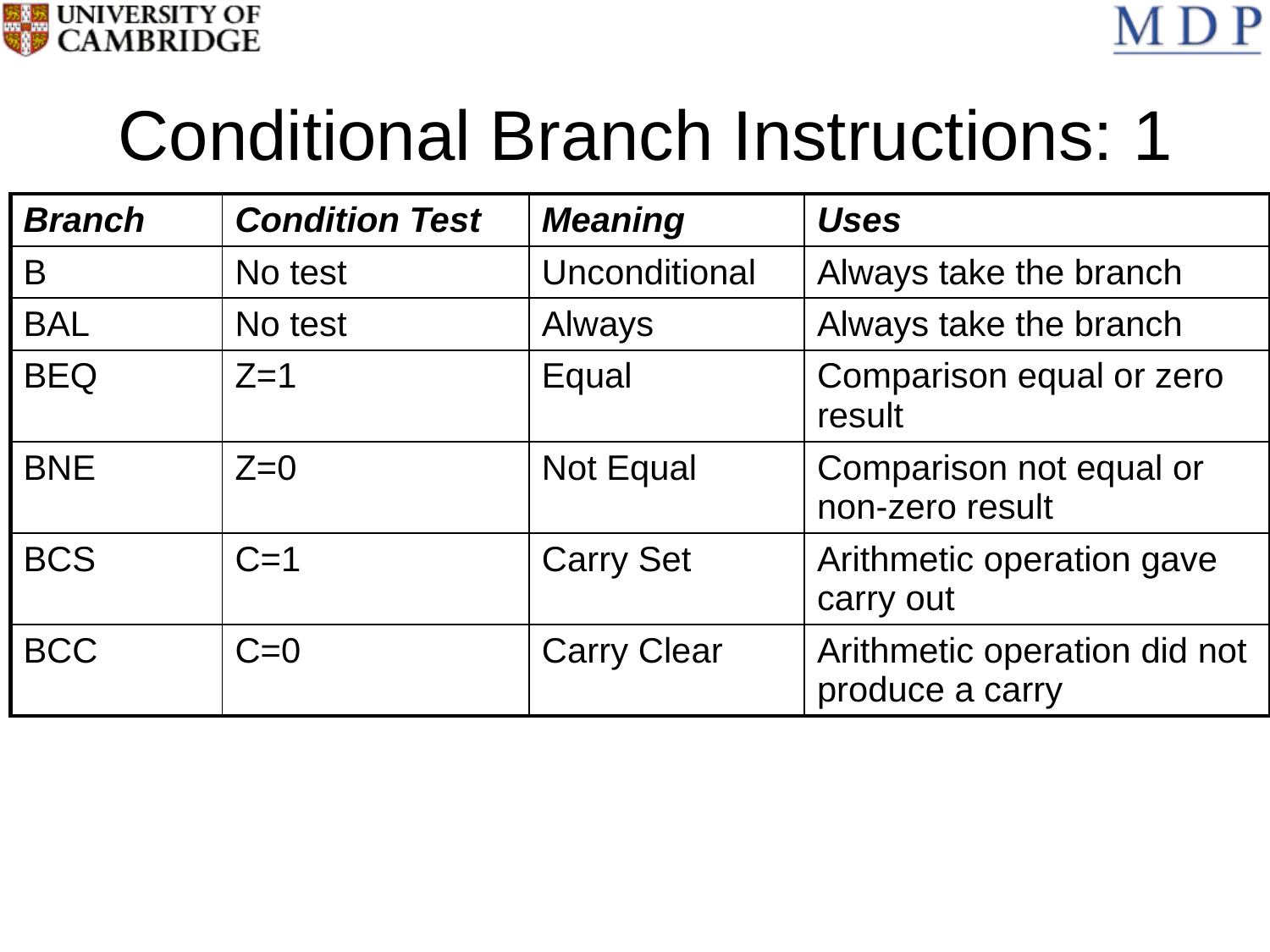

# Conditional Branch Instructions: 1
| Branch | Condition Test | Meaning | Uses |
| --- | --- | --- | --- |
| B | No test | Unconditional | Always take the branch |
| BAL | No test | Always | Always take the branch |
| BEQ | Z=1 | Equal | Comparison equal or zero result |
| BNE | Z=0 | Not Equal | Comparison not equal or non-zero result |
| BCS | C=1 | Carry Set | Arithmetic operation gave carry out |
| BCC | C=0 | Carry Clear | Arithmetic operation did not produce a carry |